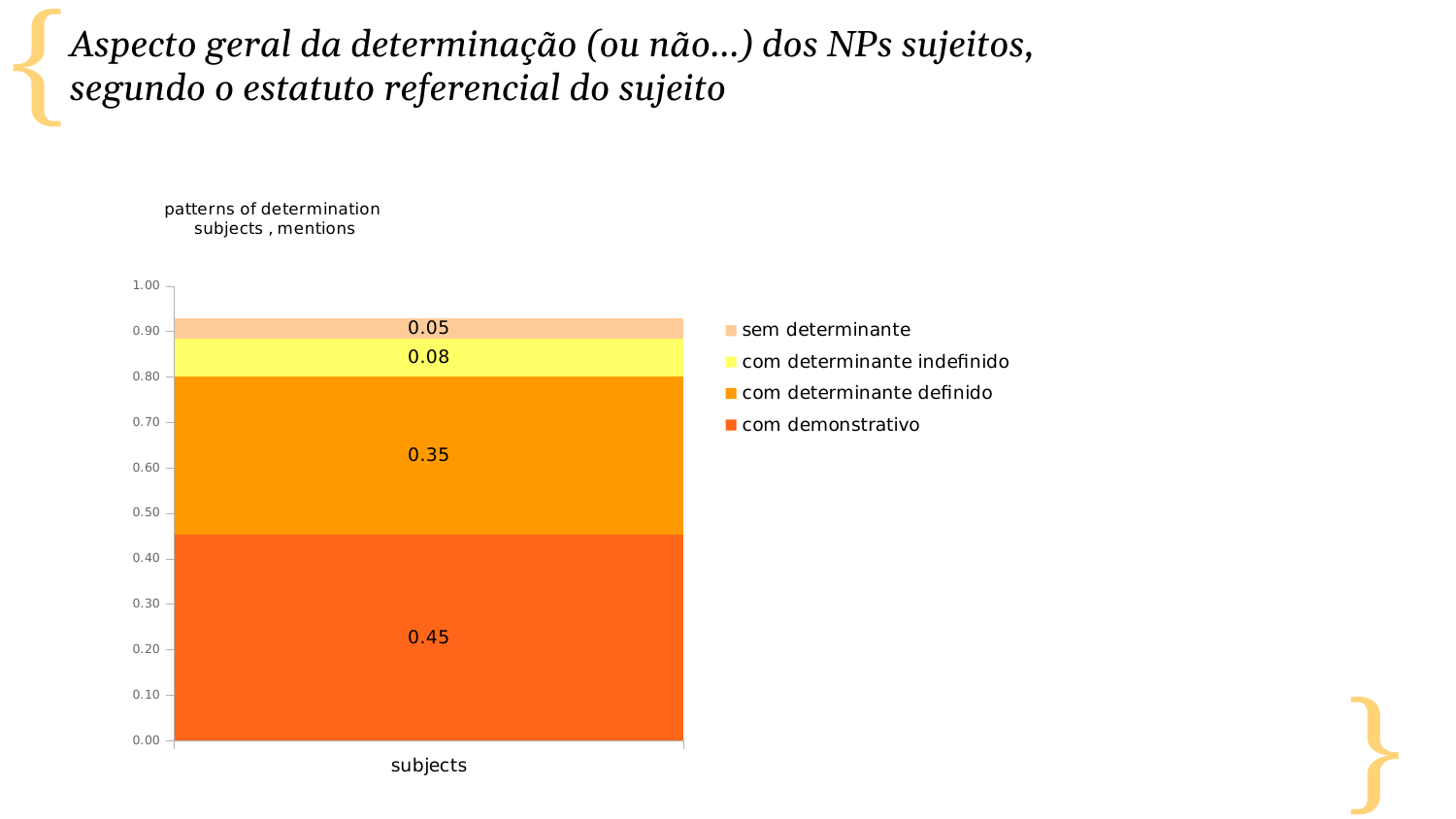

Aspecto geral da determinação (ou não...) dos NPs sujeitos,
segundo o estatuto referencial do sujeito

### Chart: patterns of determination
subjects , mentions

| Category | com demonstrativo | com determinante definido | com determinante indefinido | sem determinante |
|---|---|---|---|---|
|  | 0.45348837209302323 | 0.3488372093023256 | 0.08139534883720931 | 0.046511627906976744 |